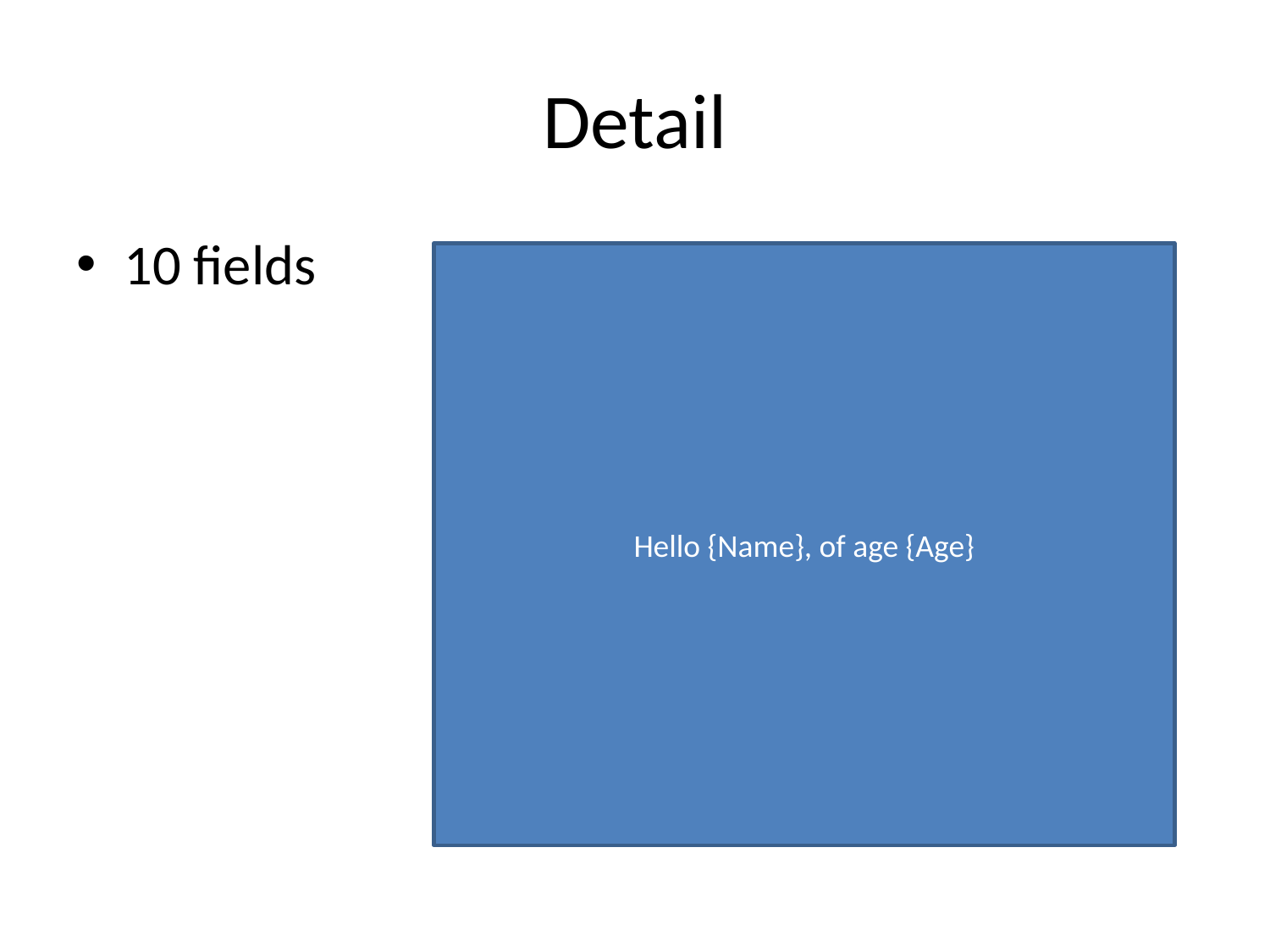

# Detail
10 fields
Hello {Name}, of age {Age}